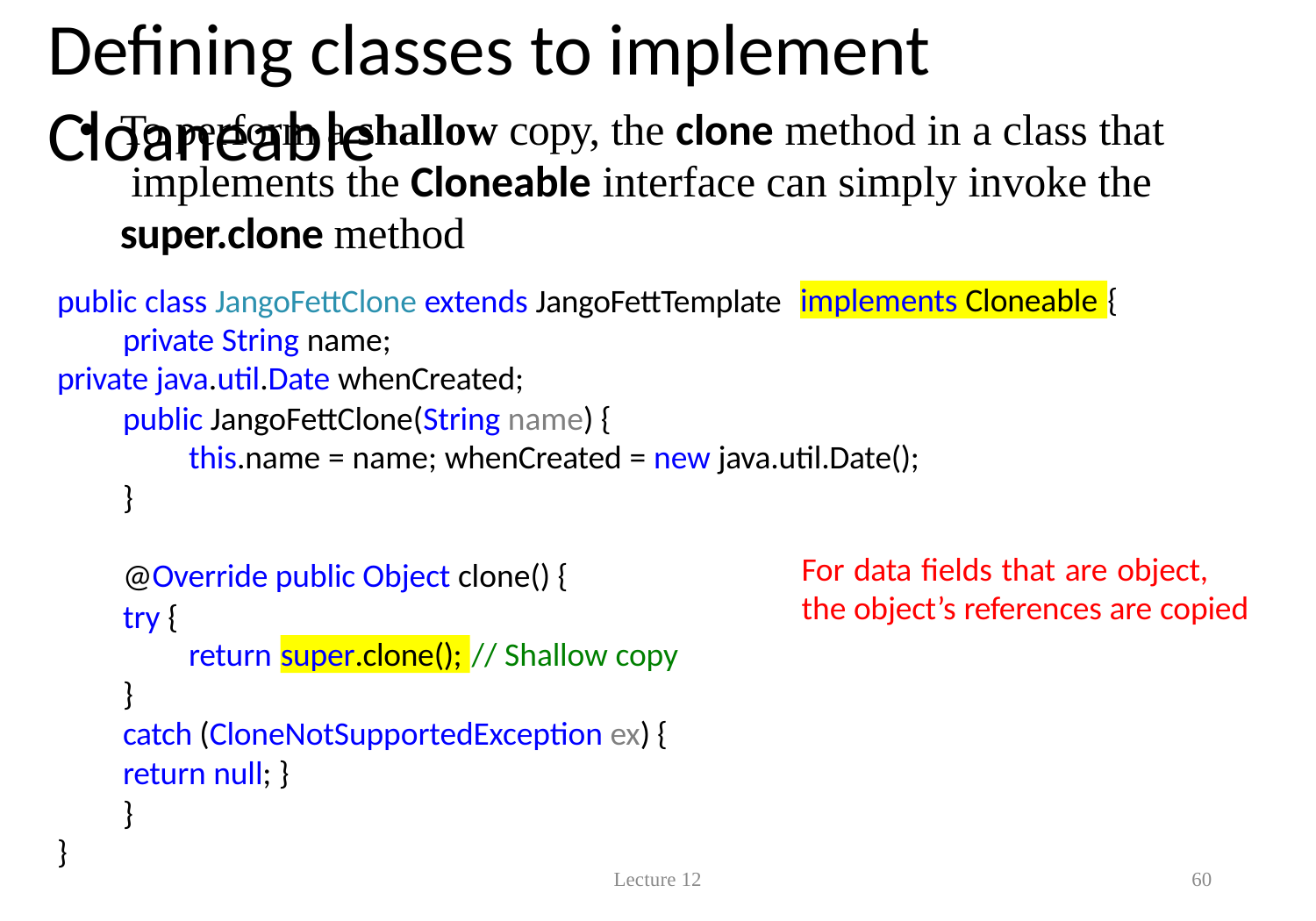

# Defining classes to implement Cloaneable
To perform a shallow copy, the clone method in a class that  implements the Cloneable interface can simply invoke the  super.clone method
public class JangoFettClone extends JangoFettTemplate  private String name;
private java.util.Date whenCreated;
{
implements Cloneable
public JangoFettClone(String name) {
this.name = name; whenCreated = new java.util.Date();
}
For data fields that are object,  the object’s references are copied
@Override public Object clone() {
try {
return	// Shallow copy
super.clone();
}
catch (CloneNotSupportedException ex) {
return null; }
}
}
Lecture 12
60